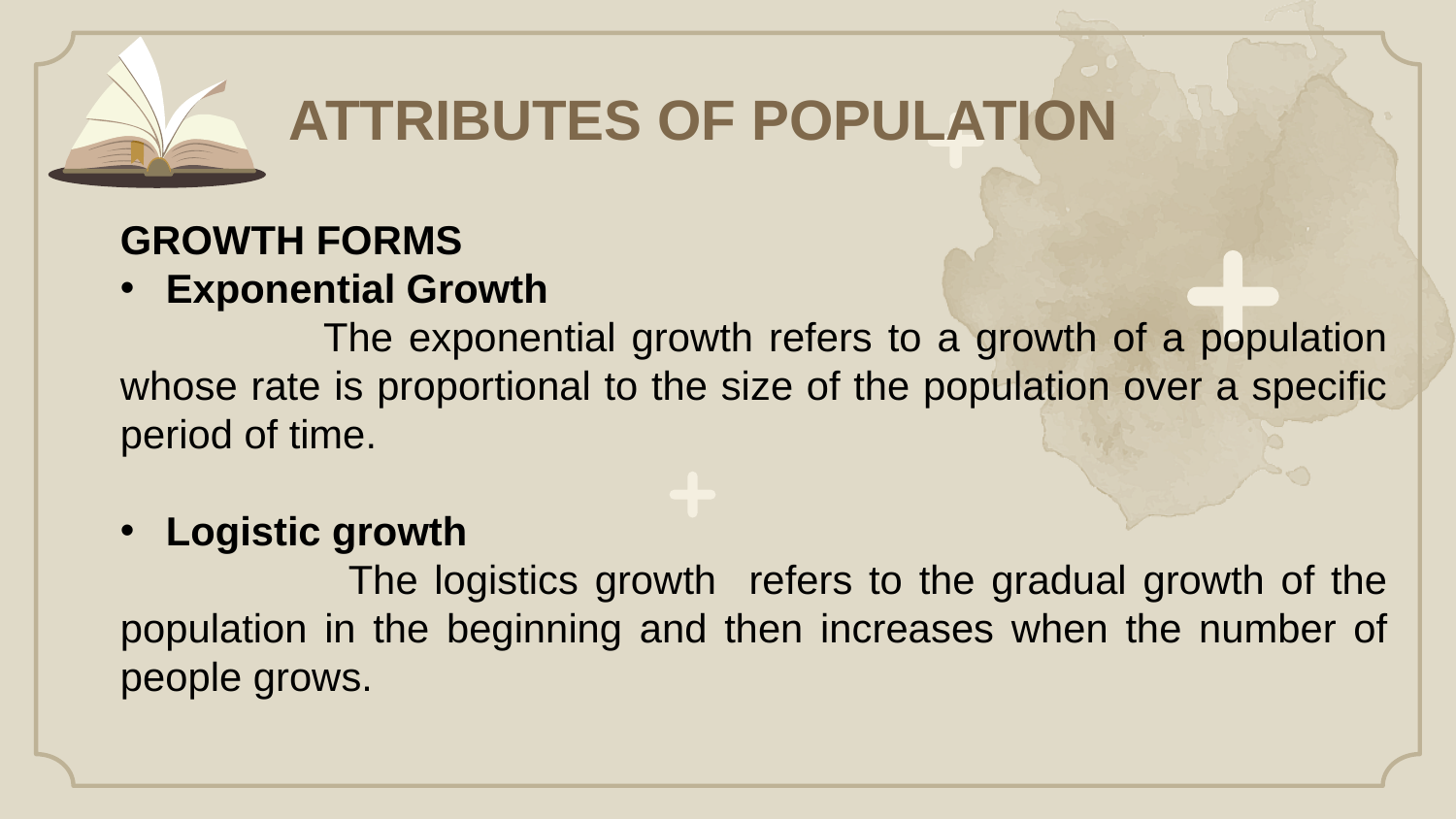

# ATTRIBUTES OF POPULATION

GROWTH FORMS
Exponential Growth
             The exponential growth refers to a growth of a population whose rate is proportional to the size of the population over a specific period of time.

Logistic growth
              The logistics growth  refers to the gradual growth of the population in the beginning and then increases when the number of people grows.